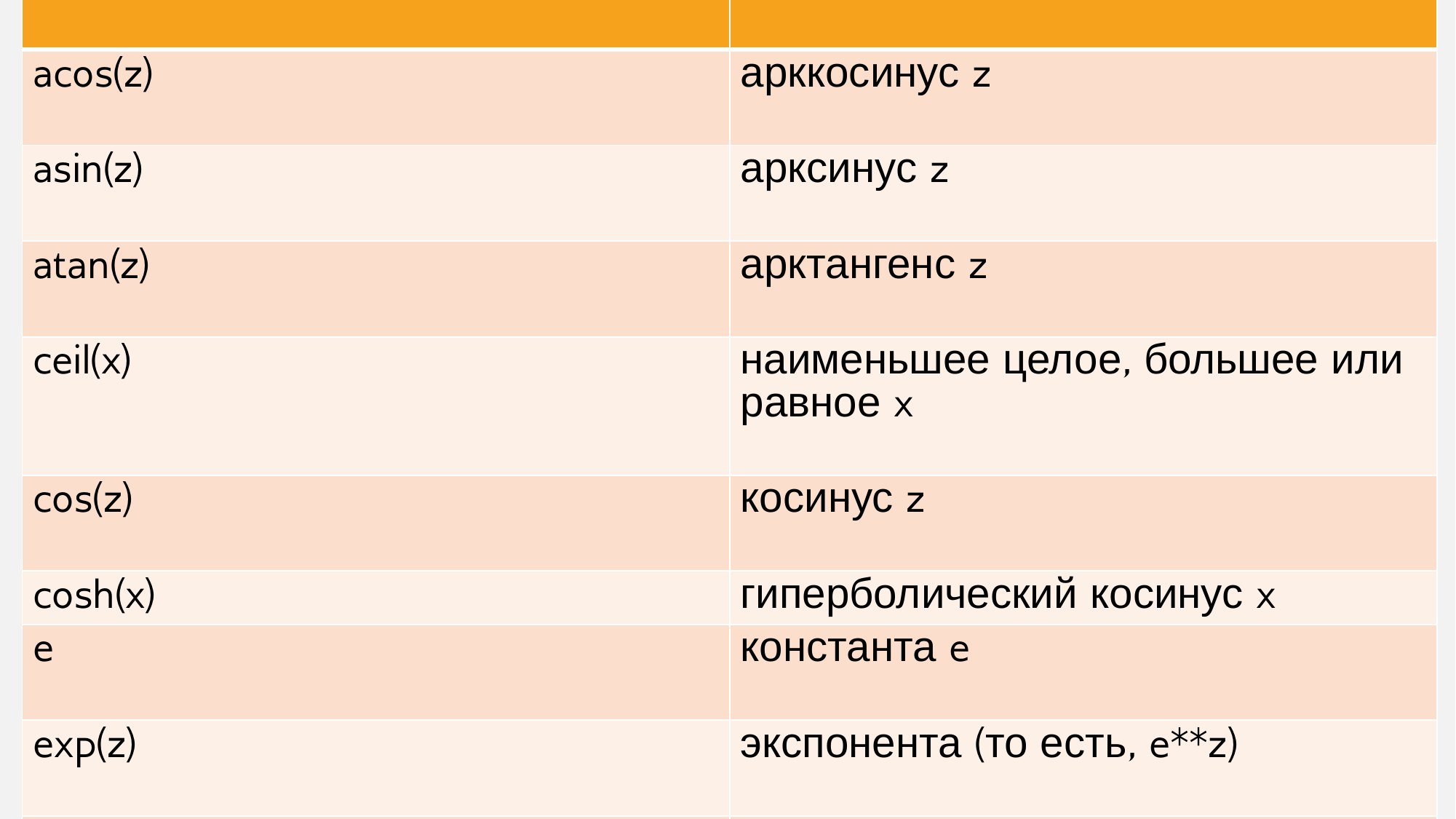

| Функция или константа | Описание |
| --- | --- |
| acos(z) | арккосинус z |
| asin(z) | арксинус z |
| atan(z) | арктангенс z |
| ceil(x) | наименьшее целое, большее или равное x |
| cos(z) | косинус z |
| cosh(x) | гиперболический косинус x |
| e | константа e |
| exp(z) | экспонента (то есть, e\*\*z) |
| fabs(x) | абсолютное значение x |
|  |  |